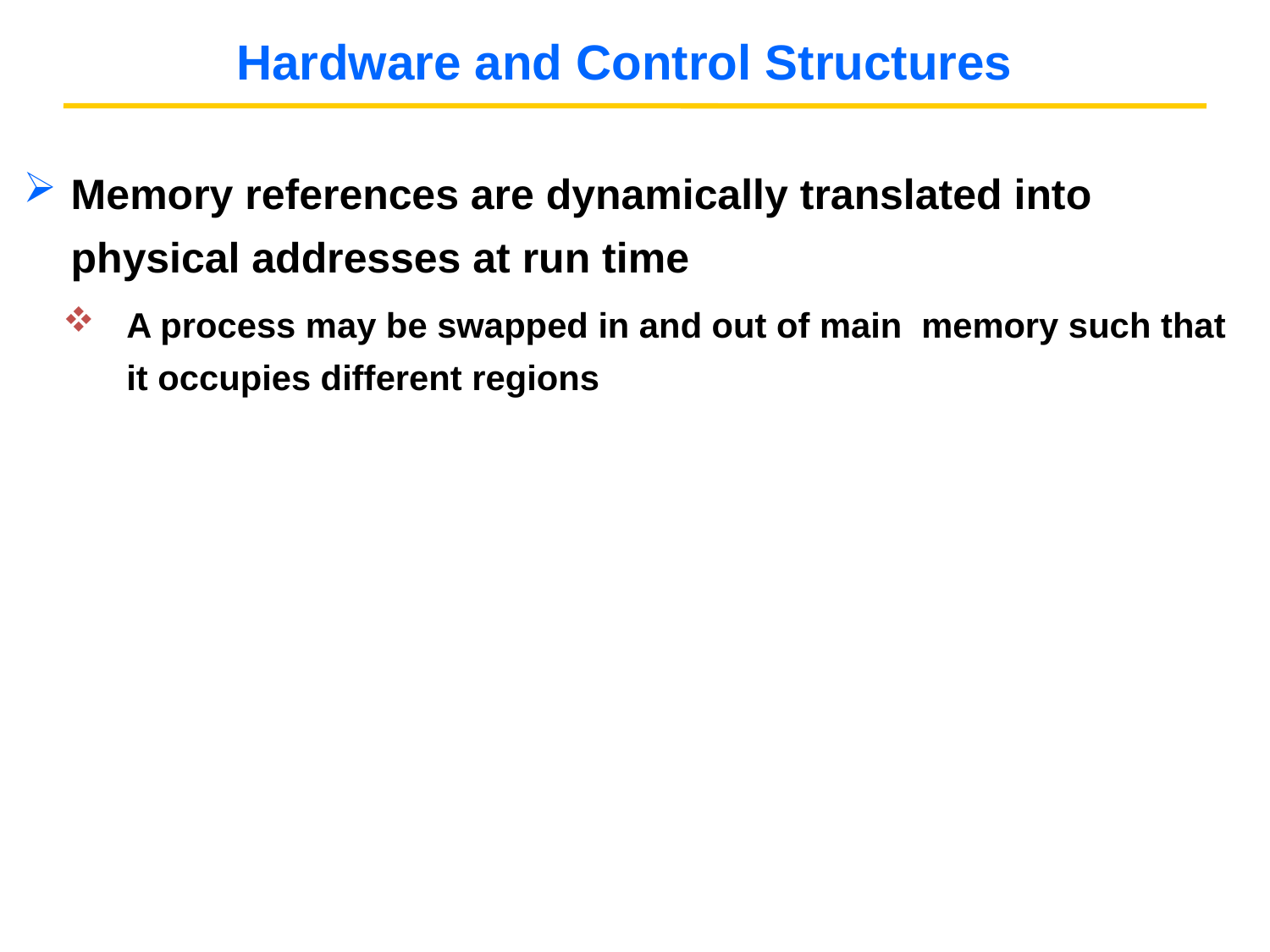

# Hardware and Control Structures
Memory references are dynamically translated into physical addresses at run time
A process may be swapped in and out of main  memory such that it occupies different regions